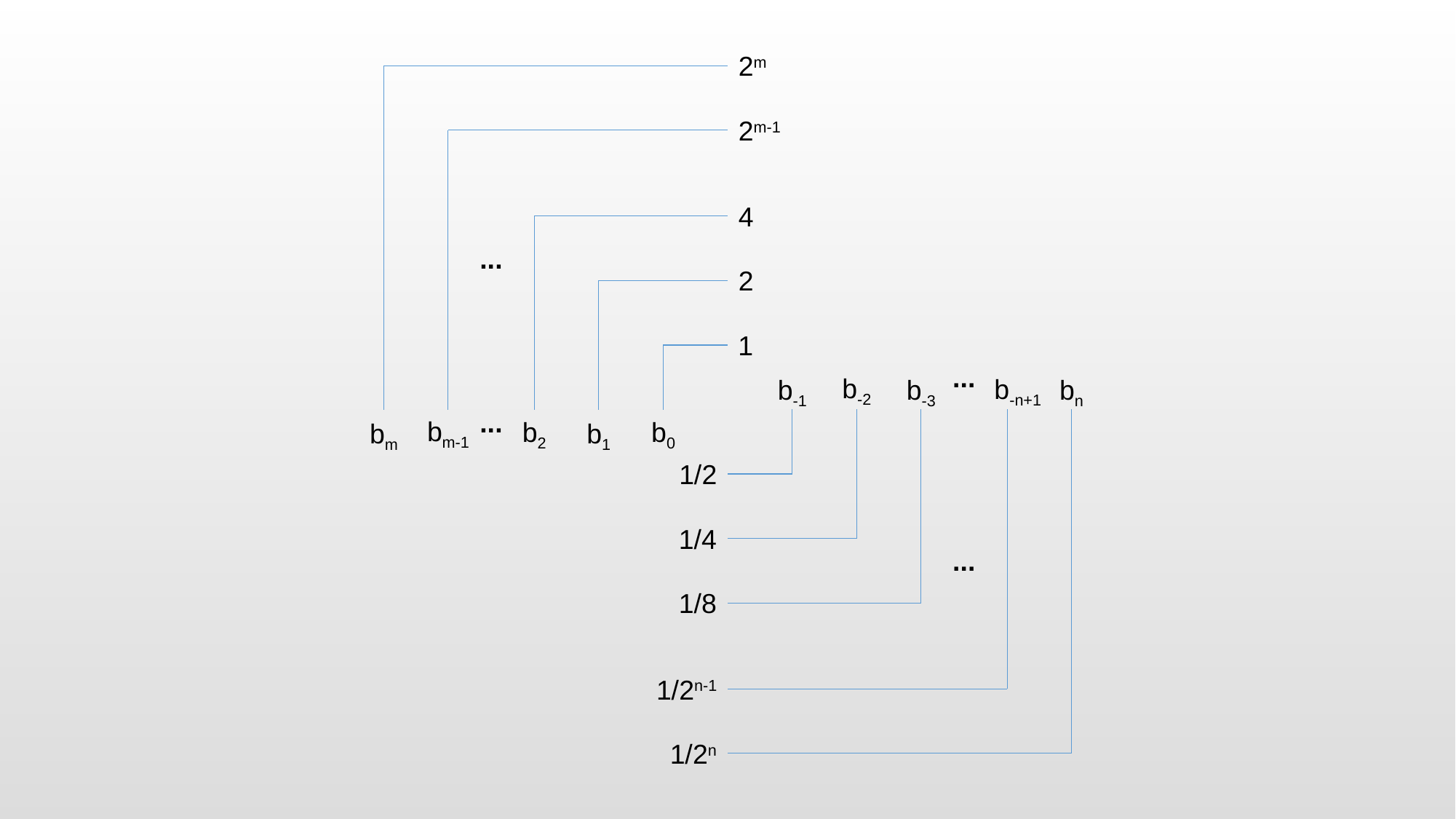

2m
2m-1
4
...
2
1
...
b-2
b-n+1

...
b-1
b-3
bn
bm-1
b0
b2
bm
b1
1/2
1/4
...
1/8
1/2n-1
1/2n